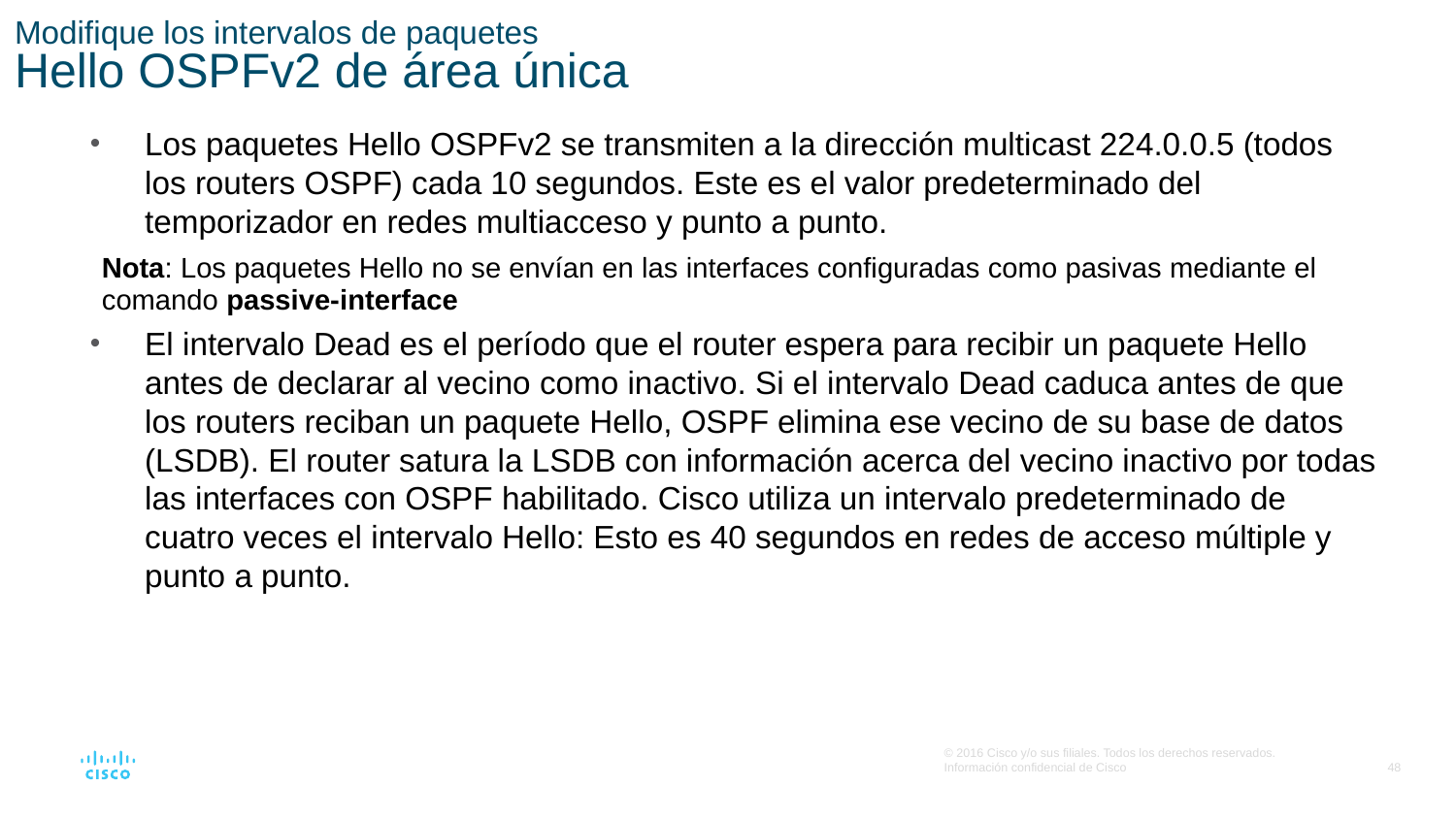

# Modifique los intervalos de paquetes Hello OSPFv2 de área única
Los paquetes Hello OSPFv2 se transmiten a la dirección multicast 224.0.0.5 (todos los routers OSPF) cada 10 segundos. Este es el valor predeterminado del temporizador en redes multiacceso y punto a punto.
Nota: Los paquetes Hello no se envían en las interfaces configuradas como pasivas mediante el comando passive-interface
El intervalo Dead es el período que el router espera para recibir un paquete Hello antes de declarar al vecino como inactivo. Si el intervalo Dead caduca antes de que los routers reciban un paquete Hello, OSPF elimina ese vecino de su base de datos (LSDB). El router satura la LSDB con información acerca del vecino inactivo por todas las interfaces con OSPF habilitado. Cisco utiliza un intervalo predeterminado de cuatro veces el intervalo Hello: Esto es 40 segundos en redes de acceso múltiple y punto a punto.